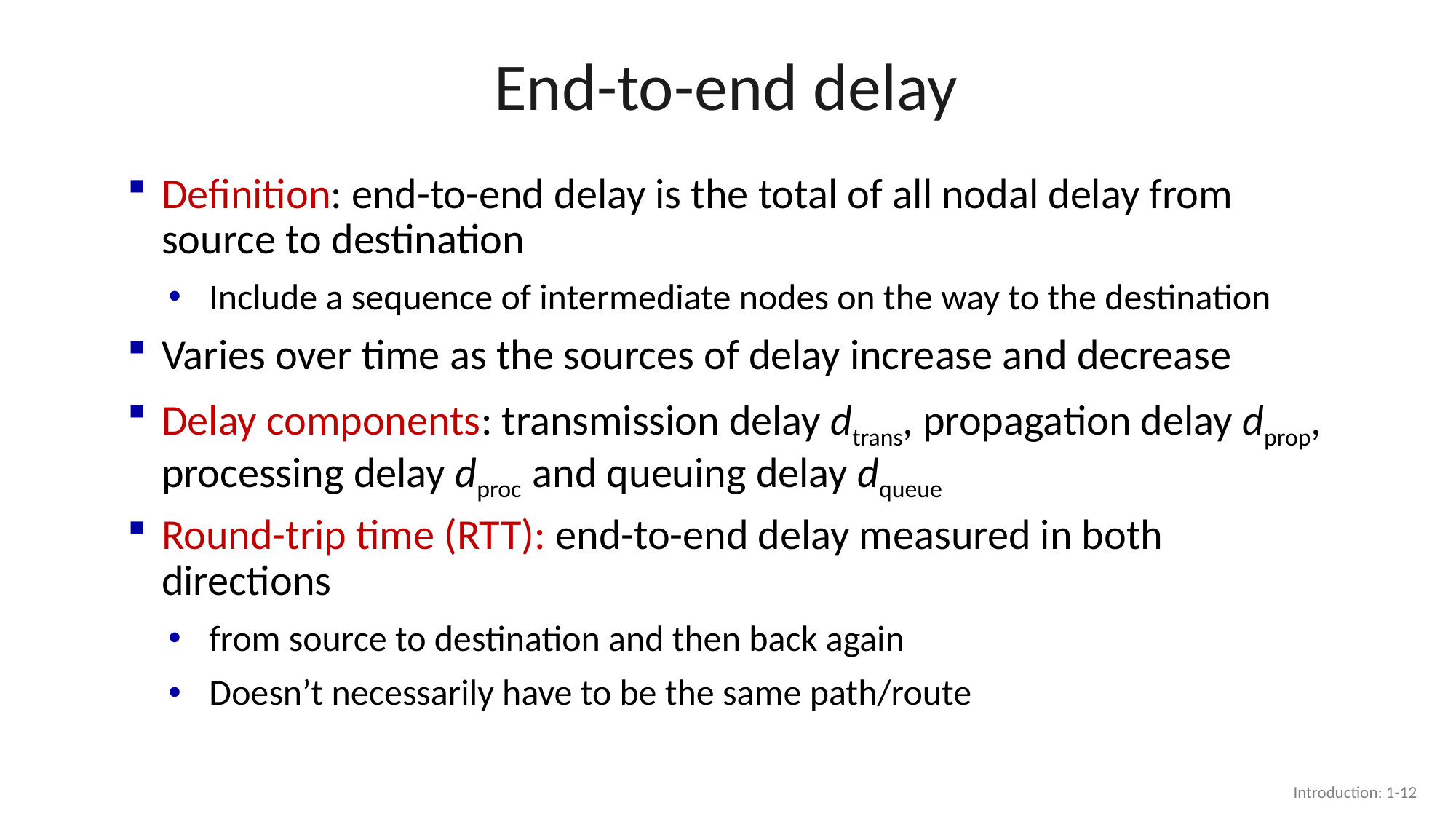

# End-to-end delay
Definition: end-to-end delay is the total of all nodal delay from source to destination
Include a sequence of intermediate nodes on the way to the destination
Varies over time as the sources of delay increase and decrease
Delay components: transmission delay dtrans, propagation delay dprop, processing delay dproc  and queuing delay dqueue
Round-trip time (RTT): end-to-end delay measured in both directions
from source to destination and then back again
Doesn’t necessarily have to be the same path/route
Introduction: 1-12